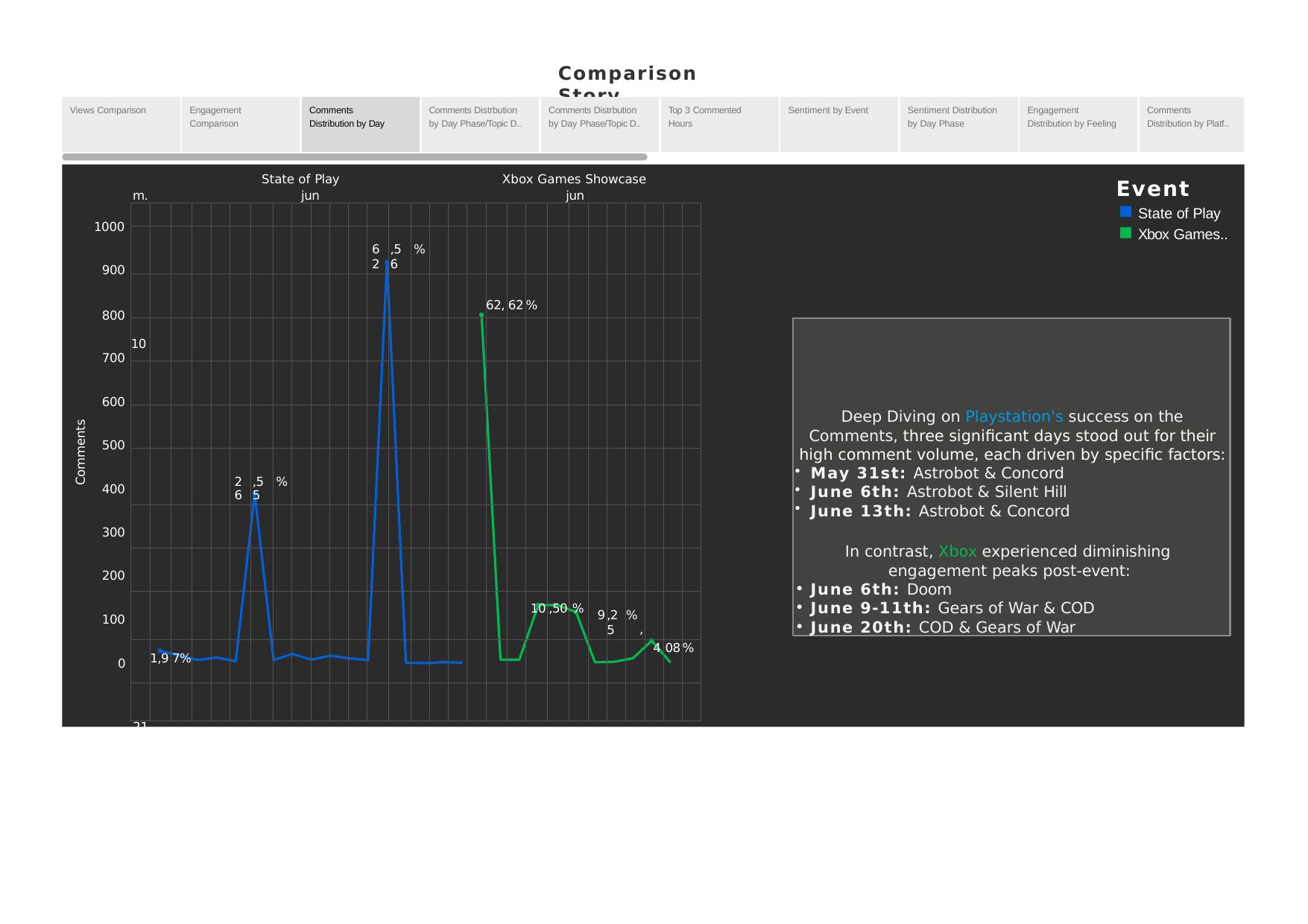

Comparison Story
| Views Comparison | Engagement Comparison | Comments Distribution by Day | Comments Distrbution by Day Phase/Topic D.. | Comments Distrbution by Day Phase/Topic D.. | Top 3 Commented Hours | Sentiment by Event | Sentiment Distribution by Day Phase | Engagement Distribution by Feeling | Comments Distribution by Platf.. |
| --- | --- | --- | --- | --- | --- | --- | --- | --- | --- |

State of Play
jun
Xbox Games Showcase jun
Event
State of Play Xbox Games..
m.
|  |  |  |  |  |  |  |  |  |  |  |  |  |  |  |  |  |  |  |  |  |  |  |  |  |  |  |  |  |
| --- | --- | --- | --- | --- | --- | --- | --- | --- | --- | --- | --- | --- | --- | --- | --- | --- | --- | --- | --- | --- | --- | --- | --- | --- | --- | --- | --- | --- |
|  |  |  |  |  |  |  |  |  |  |  |  | 62 | ,56 | % |  |  |  |  |  |  |  |  |  |  |  |  |  |  |
|  |  |  |  |  |  |  |  |  |  |  |  |  |  |  |  |  |  | 62, | 62 | % |  |  |  |  |  |  |  |  |
| 10 |  |  |  |  |  |  |  |  |  |  |  |  |  |  |  |  |  |  |  |  |  |  |  |  |  |  |  |  |
|  |  |  |  |  |  |  |  |  |  |  |  |  |  |  |  |  |  |  |  |  |  |  |  |  |  |  |  |  |
|  |  |  |  |  |  |  |  |  |  |  |  |  |  |  |  |  |  |  |  |  |  |  |  |  |  |  |  |  |
|  |  |  |  |  | 26 | ,55 | % |  |  |  |  |  |  |  |  |  |  |  |  |  |  |  |  |  |  |  |  |  |
|  |  |  |  |  |  |  |  |  |  |  |  |  |  |  |  |  |  |  |  |  |  |  |  |  |  |  |  |  |
|  |  |  |  |  |  |  |  |  |  |  |  |  |  |  |  |  |  |  |  |  |  |  |  |  |  |  |  |  |
|  |  |  |  |  |  |  |  |  |  |  |  |  |  |  |  |  |  |  |  | 10 | ,50 | % | 9 | ,25 | % |  |  |  |
|  | 1,9 | 7% |  |  |  |  |  |  |  |  |  |  |  |  |  |  |  |  |  |  |  |  |  |  |  | 4 | 08 | % |
|  |  |  |  |  |  |  |  |  |  |  |  |  |  |  |  |  |  |  |  |  |  |  |  |  |  |  |  |  |

1000

900

800

Deep Diving on Playstation's success on the Comments, three significant days stood out for their high comment volume, each driven by specific factors:
May 31st: Astrobot & Concord
June 6th: Astrobot & Silent Hill
June 13th: Astrobot & Concord

In contrast, Xbox experienced diminishing engagement peaks post-event:
June 6th: Doom
June 9-11th: Gears of War & COD
June 20th: COD & Gears of War
700

600
Comments
500
400
300
200
100
,
0
31 1 2 3 4 5 6 7 8 9 10 11 12 13 14 15 21 22 6 7 8 9 10 11 17 18 19 20 21